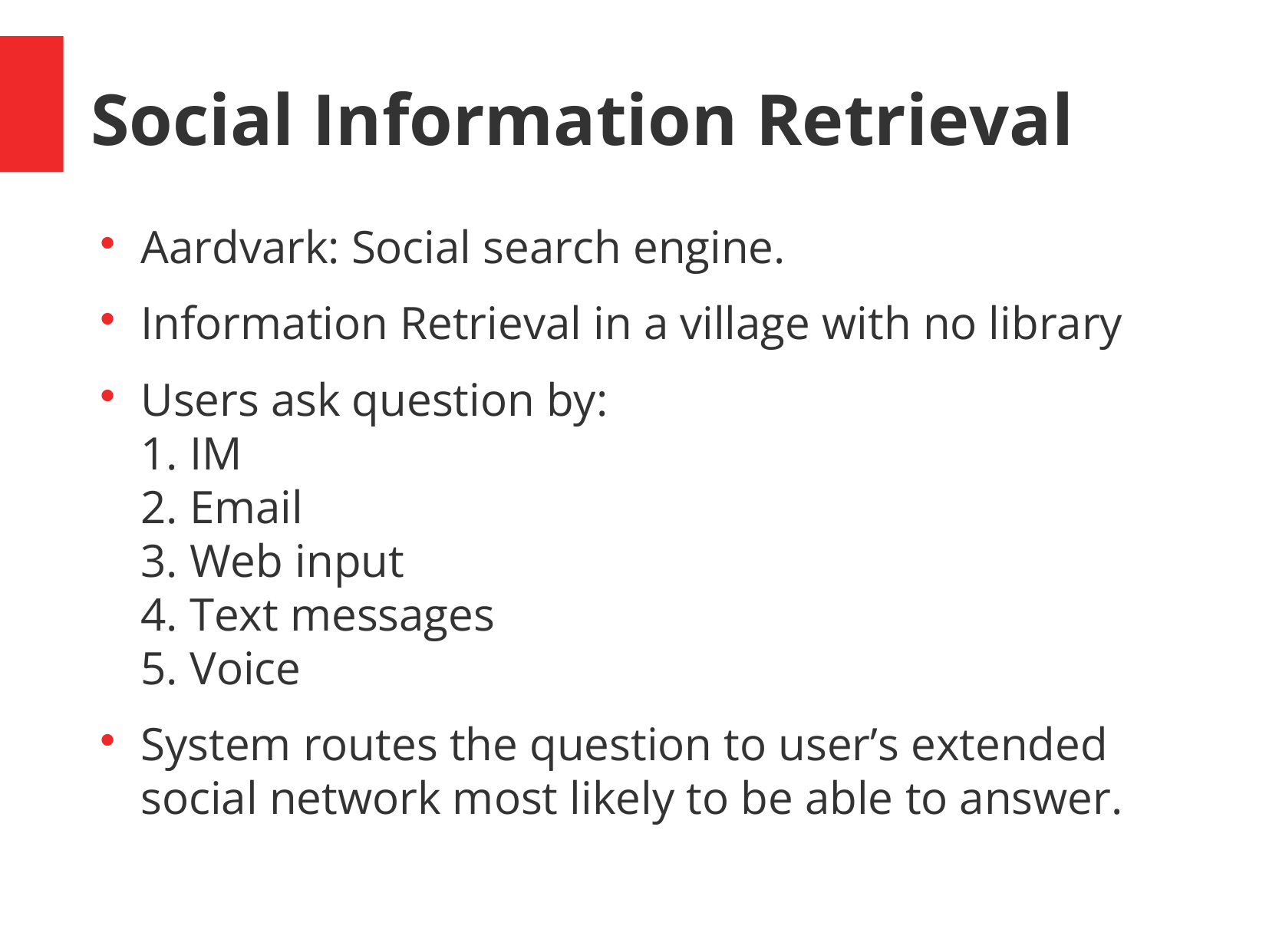

Social Information Retrieval
Aardvark: Social search engine.
Information Retrieval in a village with no library
Users ask question by:
1. IM
2. Email
3. Web input
4. Text messages
5. Voice
System routes the question to user’s extended social network most likely to be able to answer.